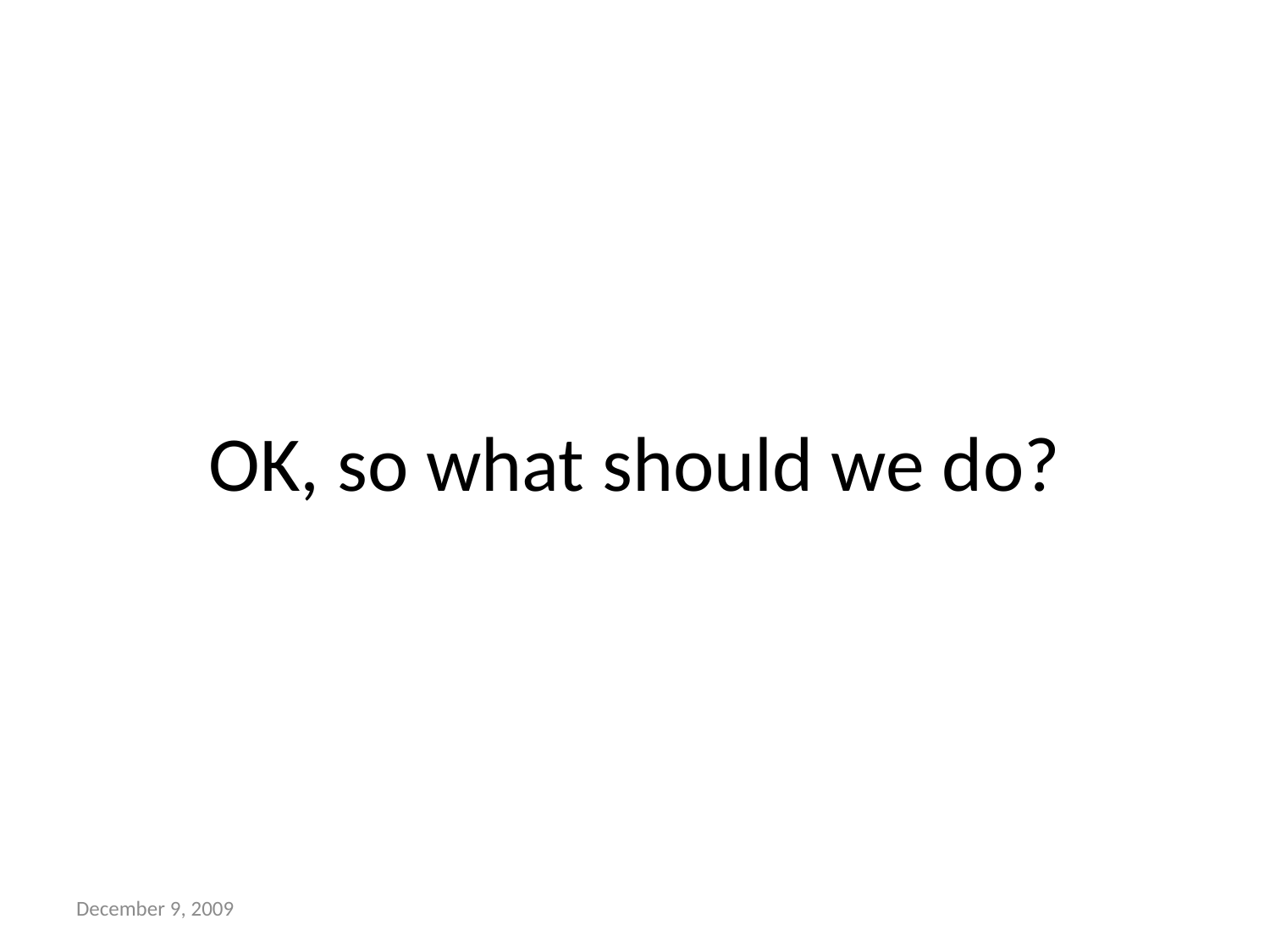

# OK, so what should we do?
December 9, 2009